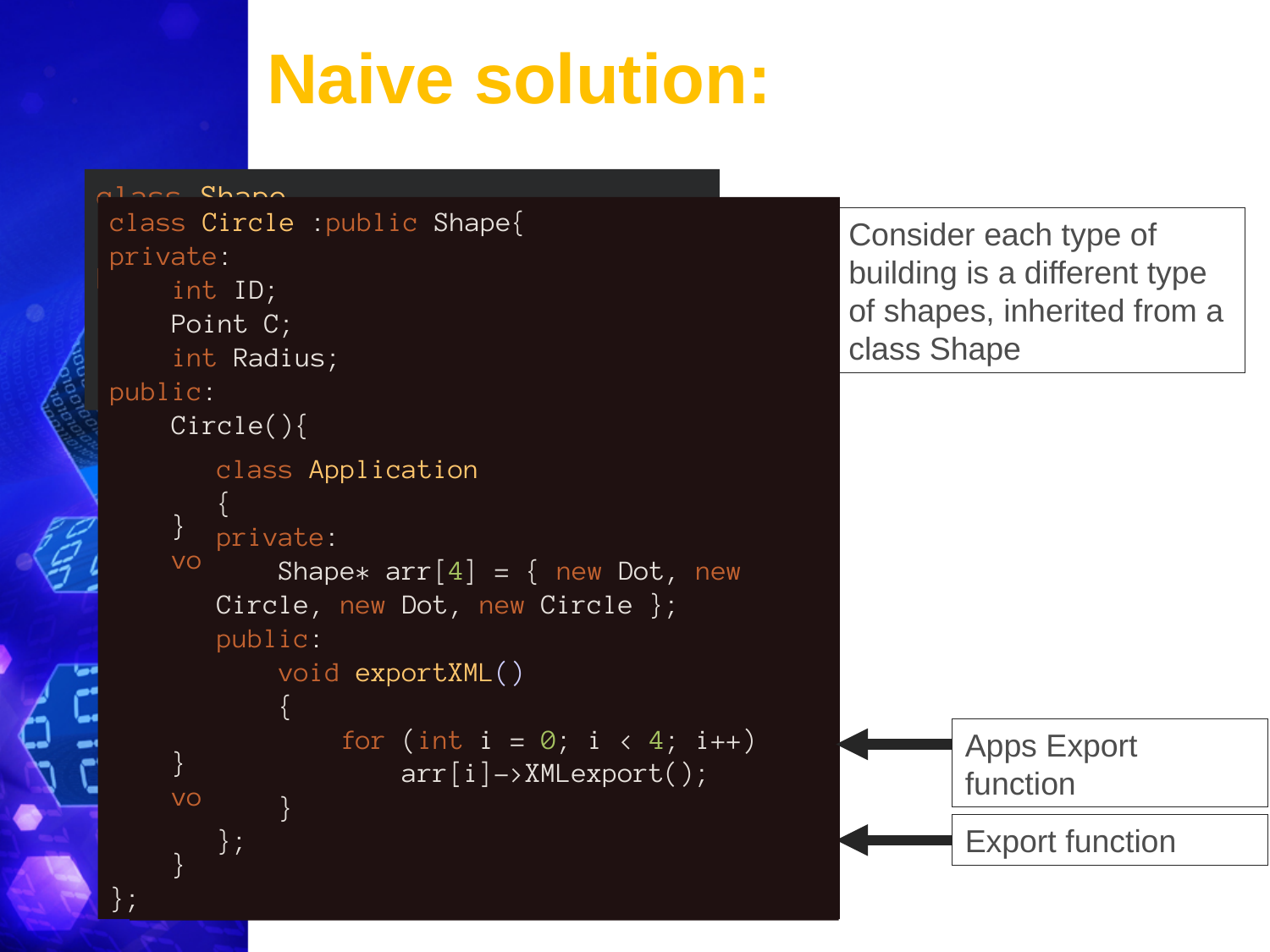

Naive solution:
class Shape
{
public:
    virtual void XMLexport() = 0;
};
class Circle :public Shape{
private:
    int ID;
    Point C;
    int Radius;
public:
    Circle(){
        ID = 2;
        Radius = 3;
    }
    void Show(){
        cout << "Circle" << endl;
        C.Show();
        cout << "ID = " << ID << endl;
        cout << "Radius = " << Radius << endl;
    }
    void XMLexport(){
        Show();
    }
};
class Dot : public Shape
{
private:
    int ID;
    Point a;
public:
    Dot()
    {
        ID = 1;
    }
    void Show()
    {
        cout << "Dot" << endl;
        cout << "ID = " << ID << endl;
        a.Show();
    }
    void XMLexport()
    {
        Show();
    }
};
Consider each type of building is a different type of shapes, inherited from a class Shape
class Application
{
private:
    Shape* arr[4] = { new Dot, new Circle, new Dot, new Circle };
public:
    void exportXML()
    {
        for (int i = 0; i < 4; i++)
            arr[i]->XMLexport();
    }
};
Apps Export function
Export function